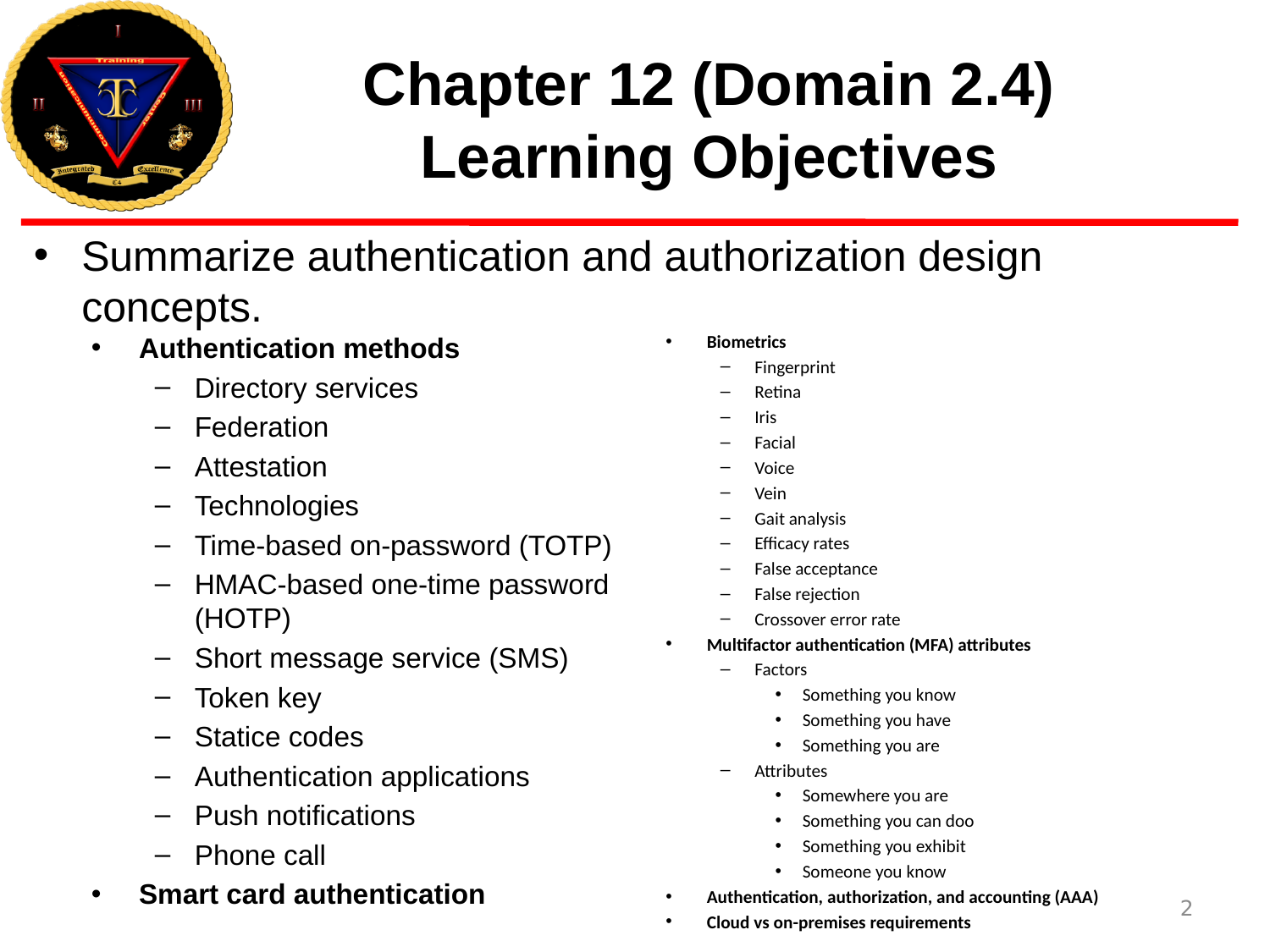

# Chapter 12 (Domain 2.4) Learning Objectives
Summarize authentication and authorization design concepts.
Authentication methods
Directory services
Federation
Attestation
Technologies
Time-based on-password (TOTP)
HMAC-based one-time password (HOTP)
Short message service (SMS)
Token key
Statice codes
Authentication applications
Push notifications
Phone call
Smart card authentication
Biometrics
Fingerprint
Retina
Iris
Facial
Voice
Vein
Gait analysis
Efficacy rates
False acceptance
False rejection
Crossover error rate
Multifactor authentication (MFA) attributes
Factors
Something you know
Something you have
Something you are
Attributes
Somewhere you are
Something you can doo
Something you exhibit
Someone you know
Authentication, authorization, and accounting (AAA)
Cloud vs on-premises requirements

2